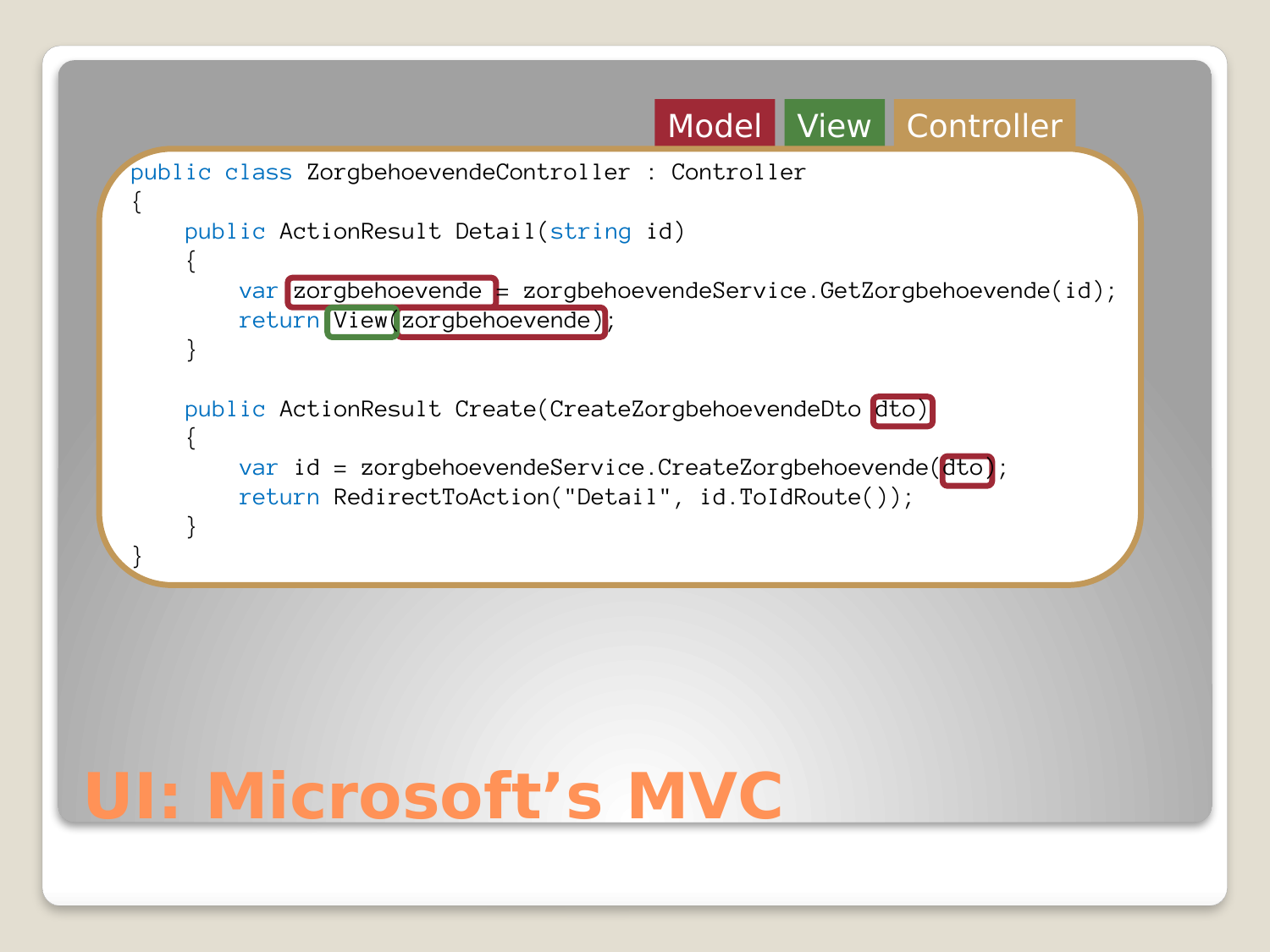

Model
View
Controller

public class ZorgbehoevendeController : Controller
{
    public ActionResult Detail(string id)
    {
        var zorgbehoevende = zorgbehoevendeService.GetZorgbehoevende(id);
        return View(zorgbehoevende);
    }

    public ActionResult Create(CreateZorgbehoevendeDto dto)
    {
        var id = zorgbehoevendeService.CreateZorgbehoevende(dto);
        return RedirectToAction("Detail", id.ToIdRoute());
    }
}

# UI: Microsoft’s MVC